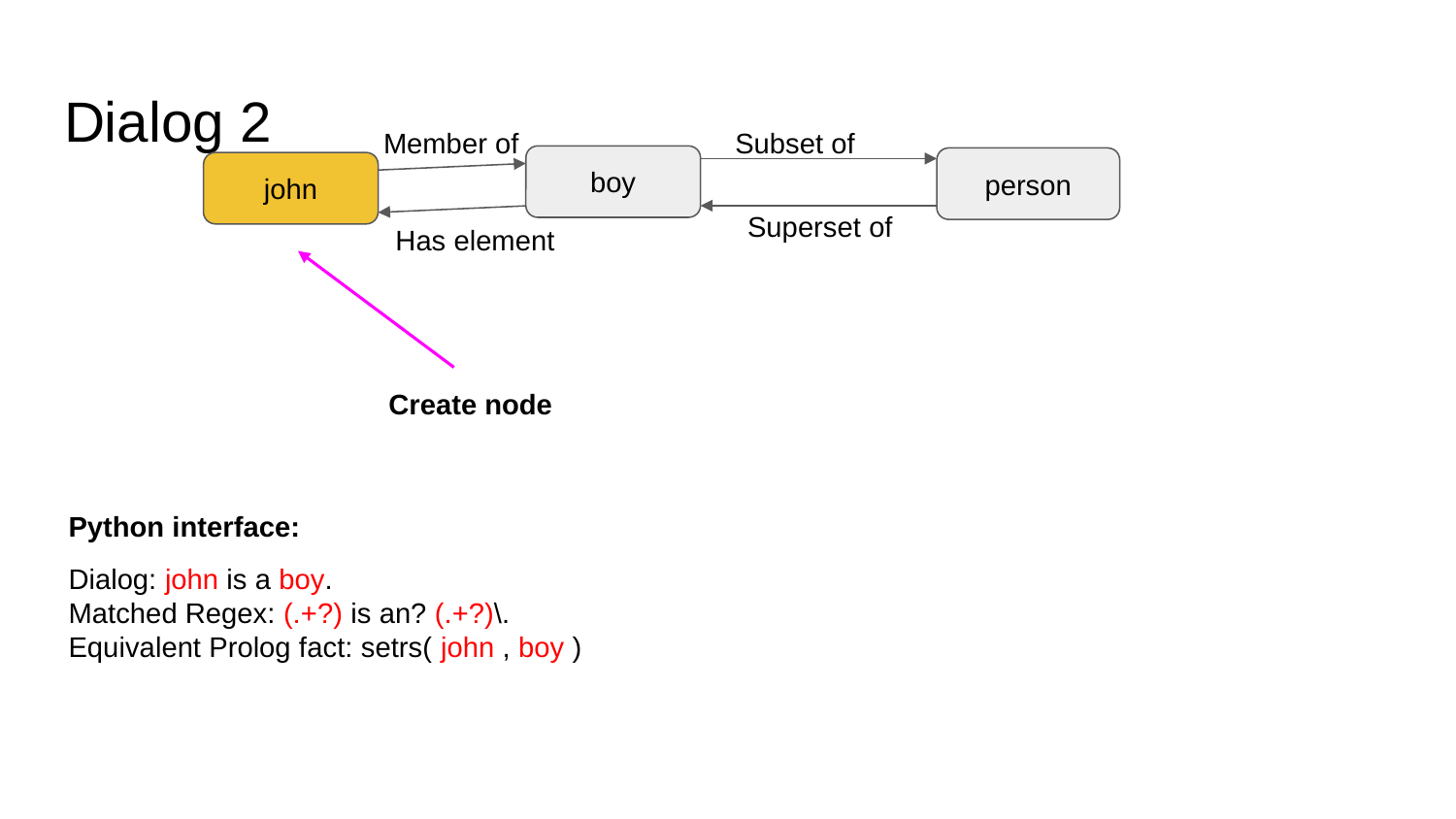

# Dialog 2
Member of
Subset of
boy
person
john
Superset of
Has element
Create node
Python interface:
Dialog: john is a boy.
Matched Regex: (.+?) is an? (.+?)\.
Equivalent Prolog fact: setrs( john , boy )